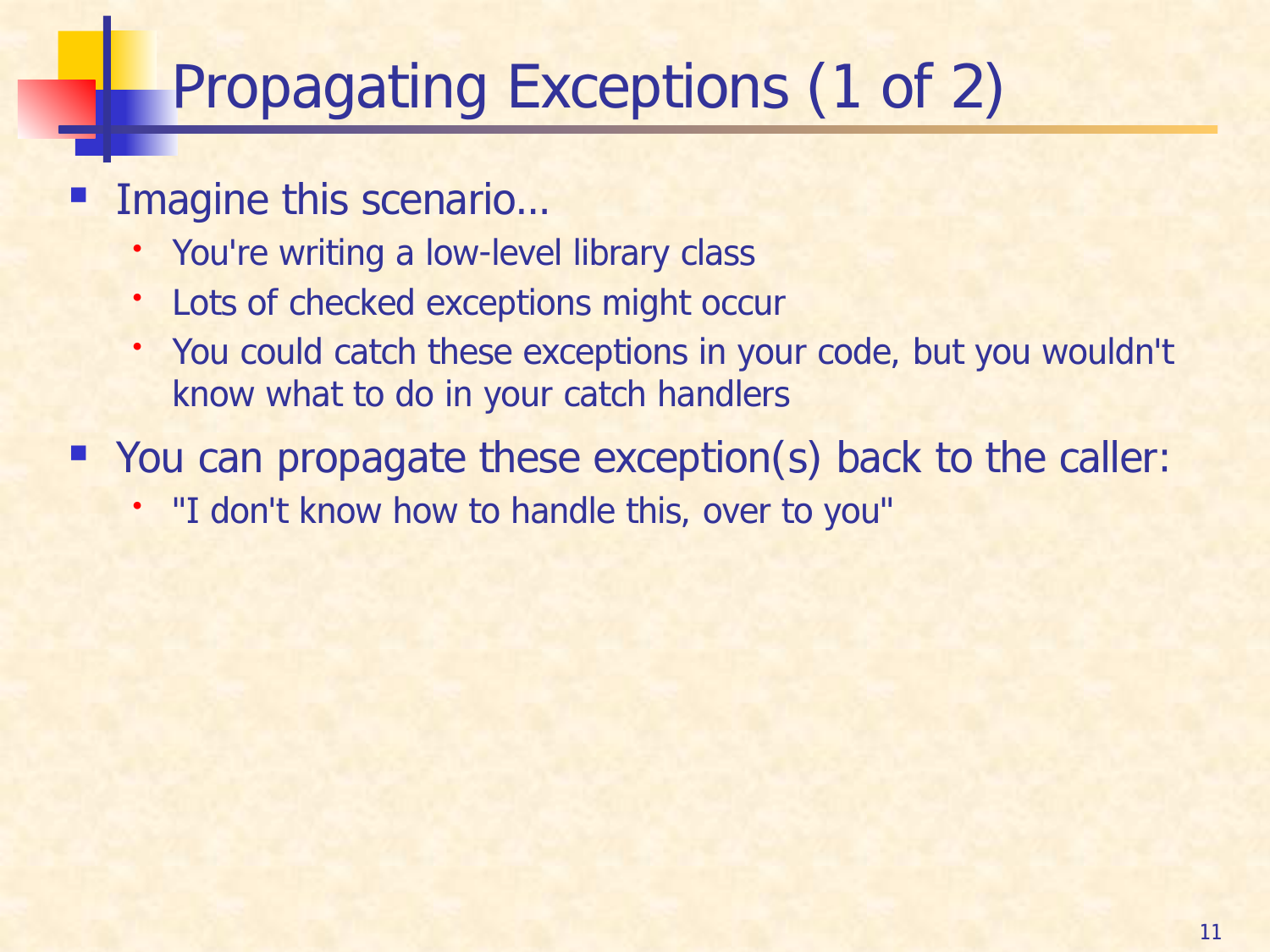

# Propagating Exceptions (1 of 2)
Imagine this scenario…
You're writing a low-level library class
Lots of checked exceptions might occur
You could catch these exceptions in your code, but you wouldn't know what to do in your catch handlers
You can propagate these exception(s) back to the caller:
"I don't know how to handle this, over to you"
11